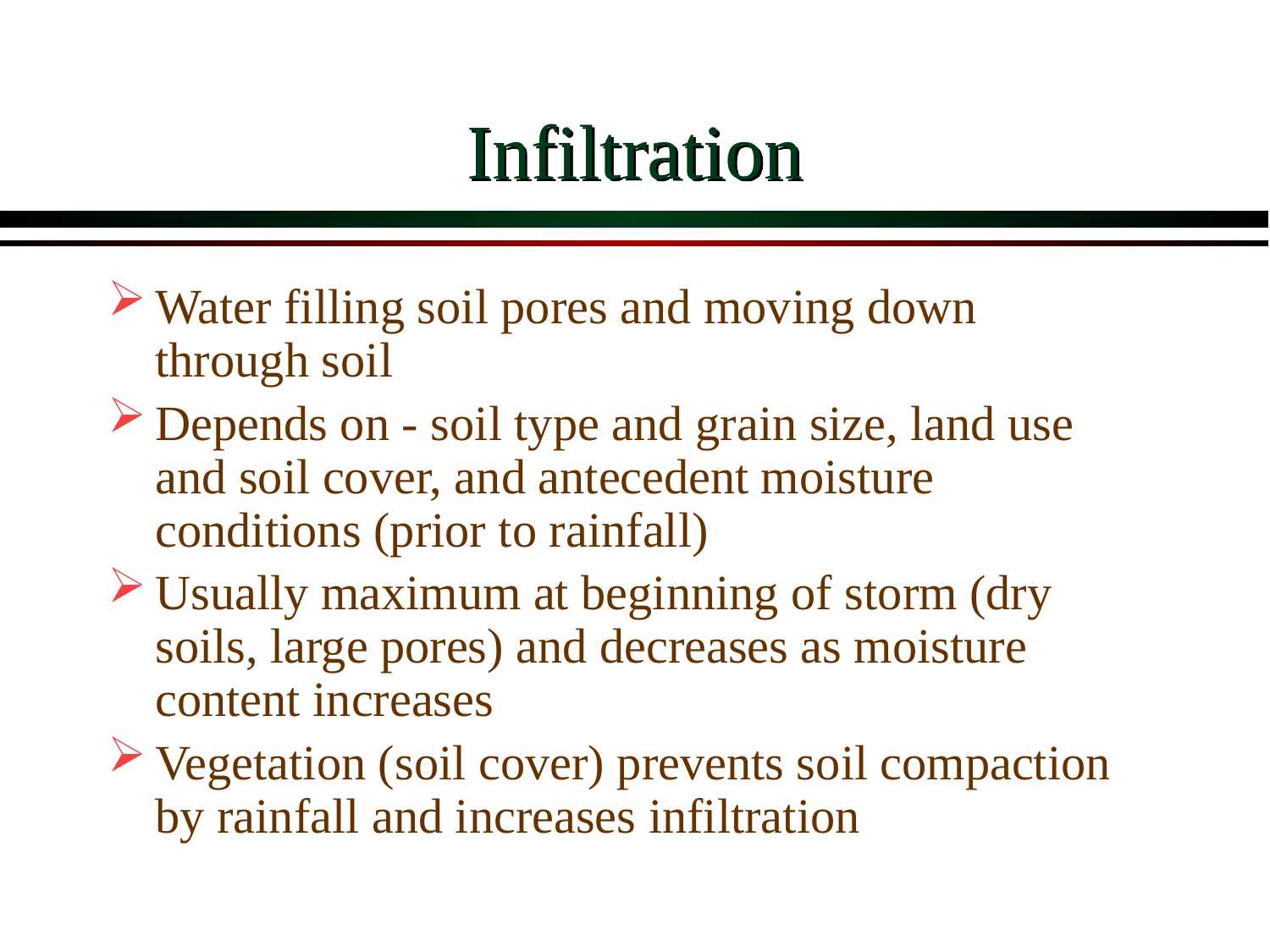

# Infiltration
Water filling soil pores and moving down through soil
Depends on - soil type and grain size, land use and soil cover, and antecedent moisture conditions (prior to rainfall)
Usually maximum at beginning of storm (dry soils, large pores) and decreases as moisture content increases
Vegetation (soil cover) prevents soil compaction by rainfall and increases infiltration